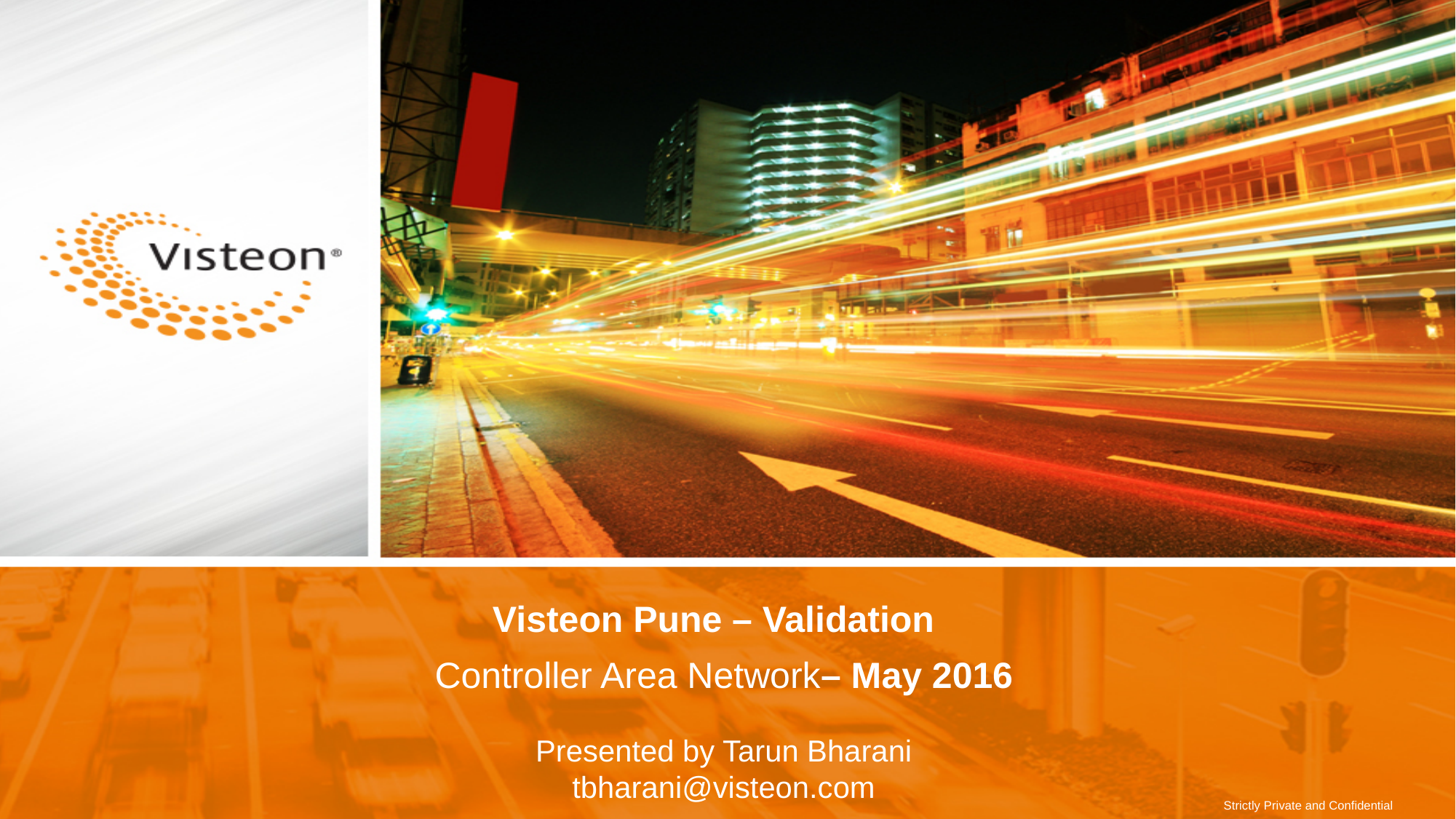

# Visteon Pune – Validation
Controller Area Network– May 2016
Presented by Tarun Bharani
tbharani@visteon.com